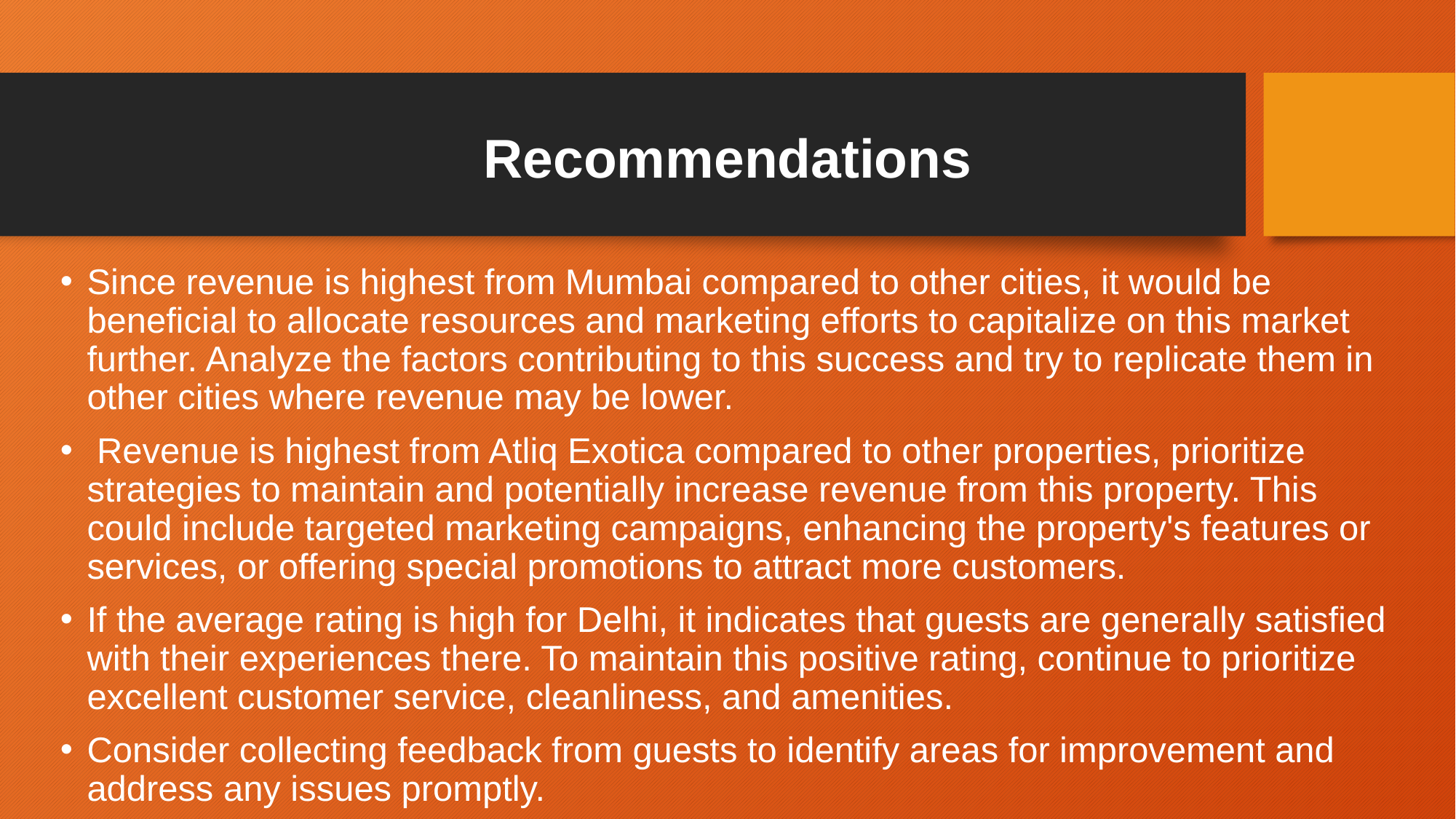

# Recommendations
Since revenue is highest from Mumbai compared to other cities, it would be beneficial to allocate resources and marketing efforts to capitalize on this market further. Analyze the factors contributing to this success and try to replicate them in other cities where revenue may be lower.
 Revenue is highest from Atliq Exotica compared to other properties, prioritize strategies to maintain and potentially increase revenue from this property. This could include targeted marketing campaigns, enhancing the property's features or services, or offering special promotions to attract more customers.
If the average rating is high for Delhi, it indicates that guests are generally satisfied with their experiences there. To maintain this positive rating, continue to prioritize excellent customer service, cleanliness, and amenities.
Consider collecting feedback from guests to identify areas for improvement and address any issues promptly.